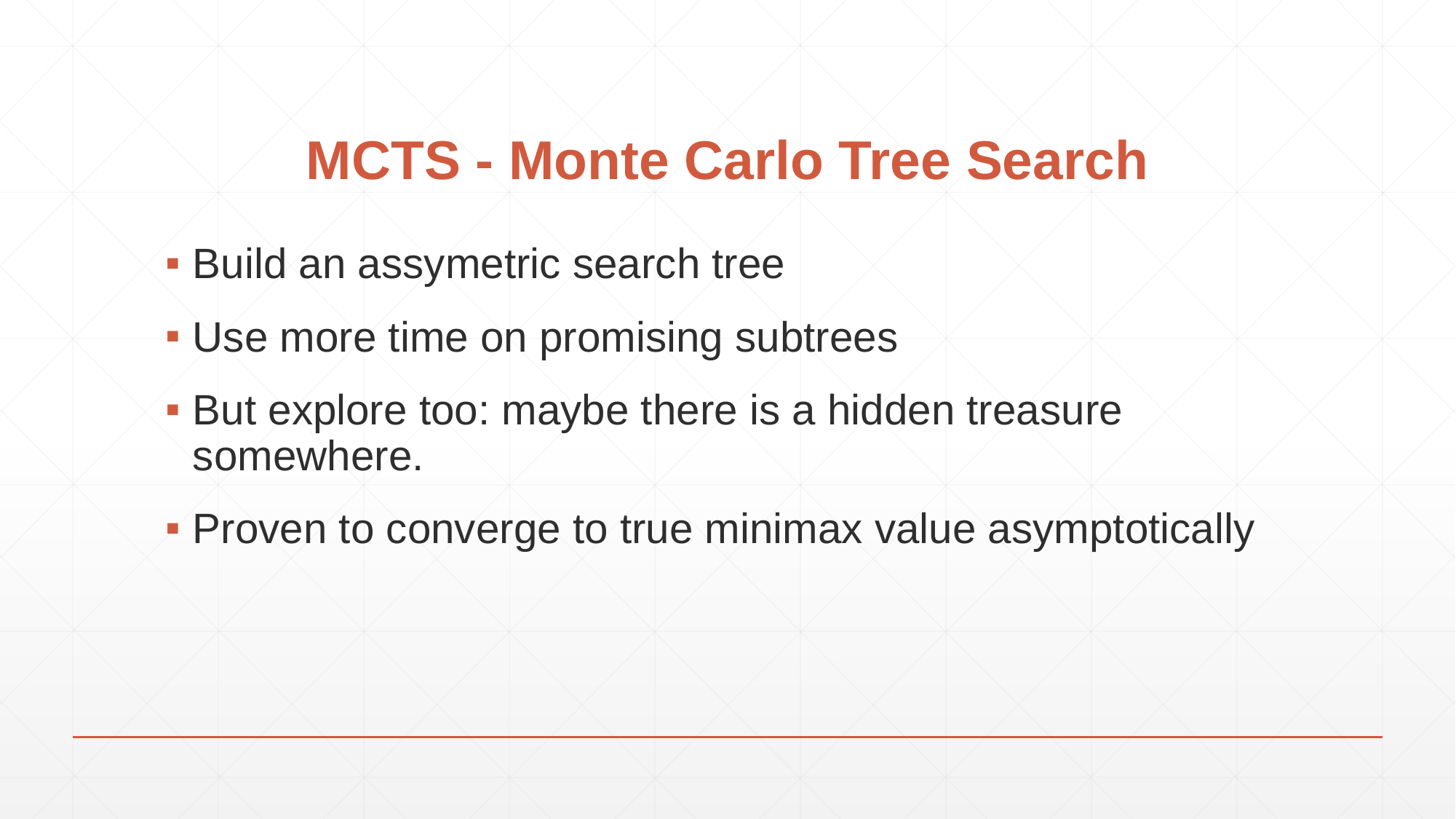

# MCTS - Monte Carlo Tree Search
Build an assymetric search tree
Use more time on promising subtrees
But explore too: maybe there is a hidden treasure somewhere.
Proven to converge to true minimax value asymptotically